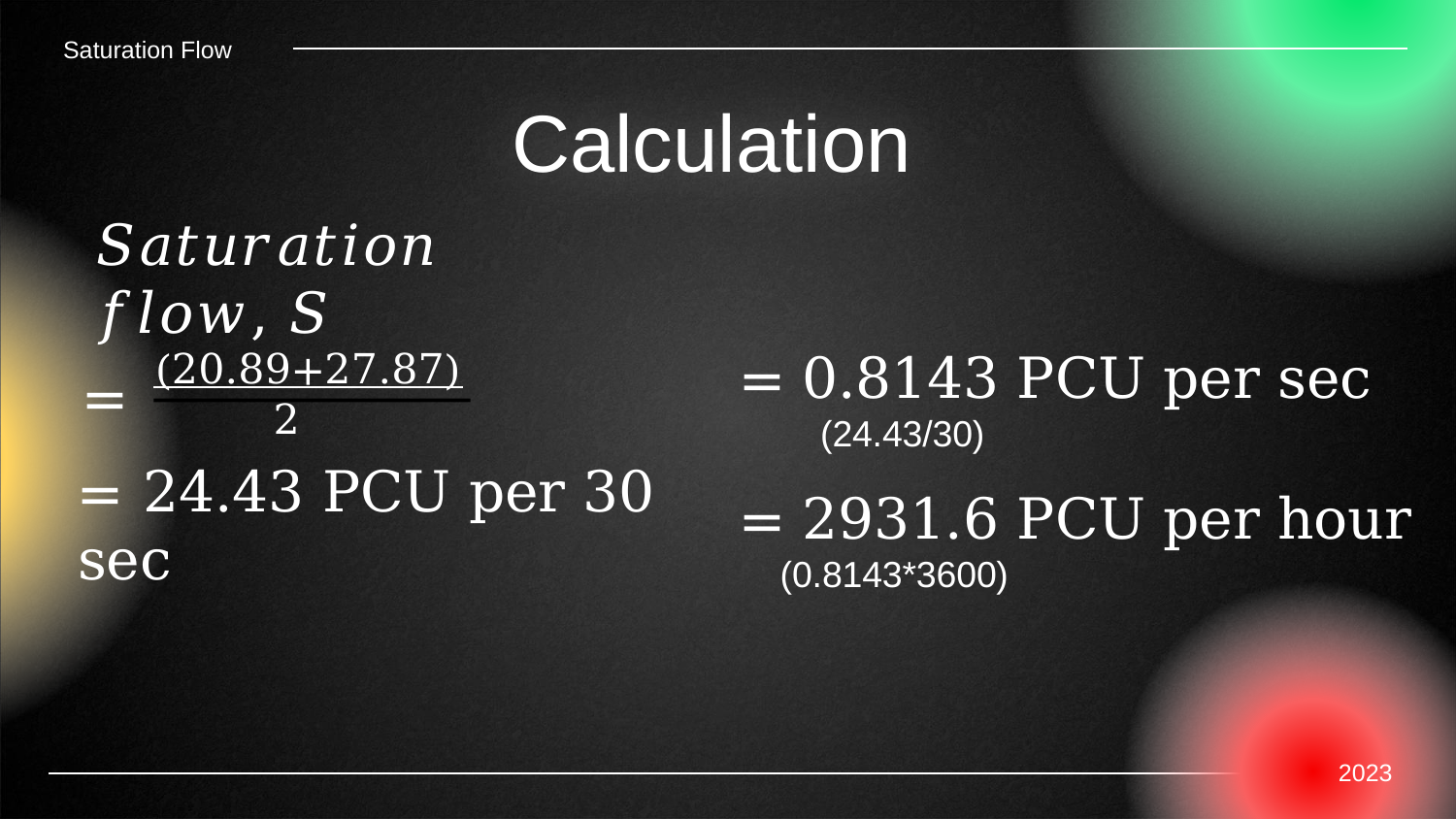

Saturation Flow
# Calculation

𝑆𝑎𝑡𝑢𝑟𝑎𝑡𝑖𝑜𝑛 𝑓𝑙𝑜𝑤, 𝑆
(20.89+27.87)
= 0.8143 PCU per sec
(24.43/30)
= 2931.6 PCU per hour
(0.8143*3600)
=
2

= 24.43 PCU per 30 sec

2023